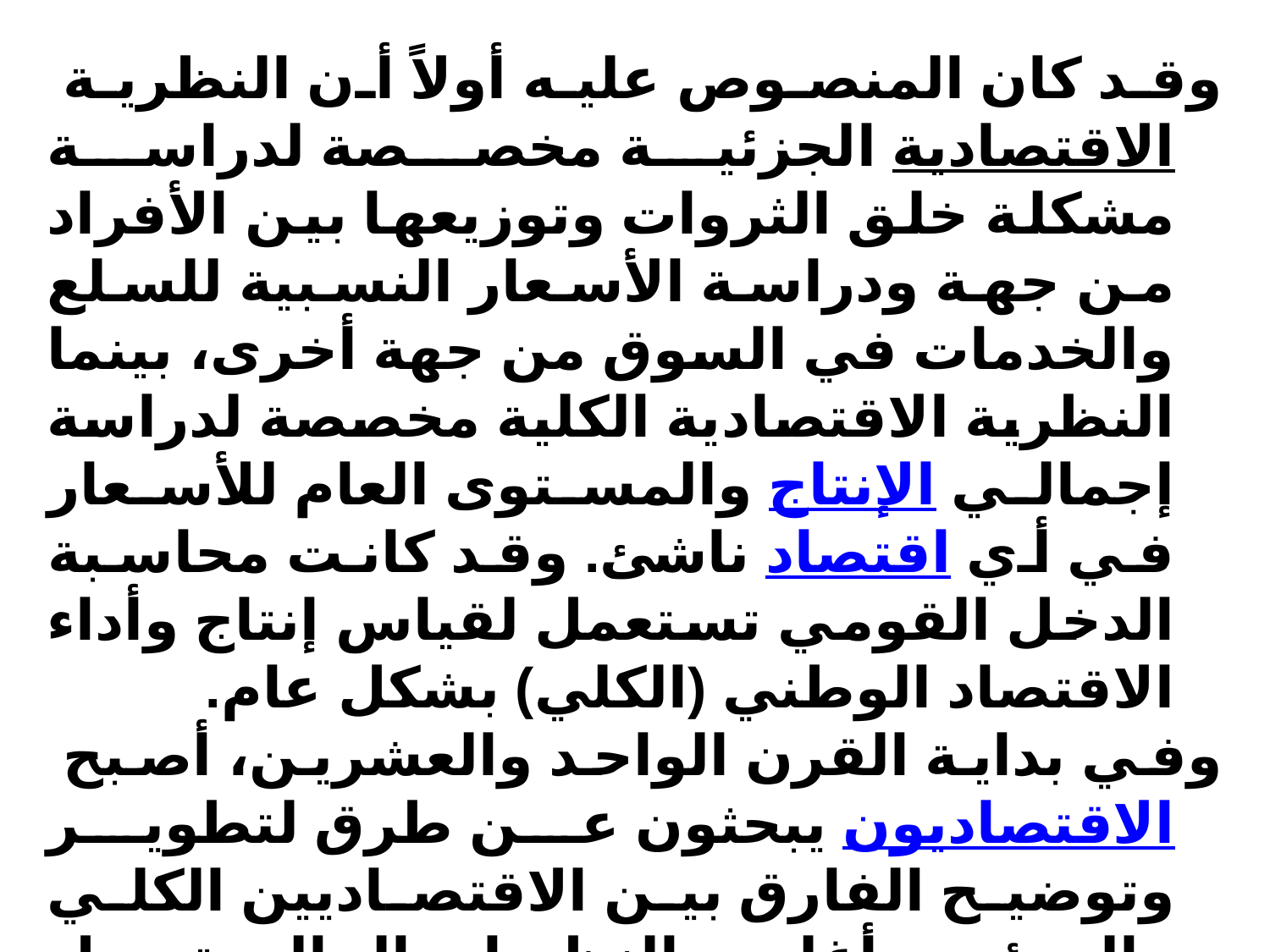

وقد كان المنصوص عليه أولاً أن النظرية الاقتصادية الجزئية مخصصة لدراسة مشكلة خلق الثروات وتوزيعها بين الأفراد من جهة ودراسة الأسعار النسبية للسلع والخدمات في السوق من جهة أخرى، بينما النظرية الاقتصادية الكلية مخصصة لدراسة إجمالي الإنتاج والمستوى العام للأسعار في أي اقتصاد ناشئ. وقد كانت محاسبة الدخل القومي تستعمل لقياس إنتاج وأداء الاقتصاد الوطني (الكلي) بشكل عام.
وفي بداية القرن الواحد والعشرين، أصبح الاقتصاديون يبحثون عن طرق لتطوير وتوضيح الفارق بين الاقتصاديين الكلي والجزئي. وأغلب النظريات الحالية حول الاقتصاد الكلي تفترض أنها مجرد تبسيط للواقع وليست حقيقة موازية ولا تأخذ في الاعتبار كافة المتغيرات الاقتصادية المؤثرة.